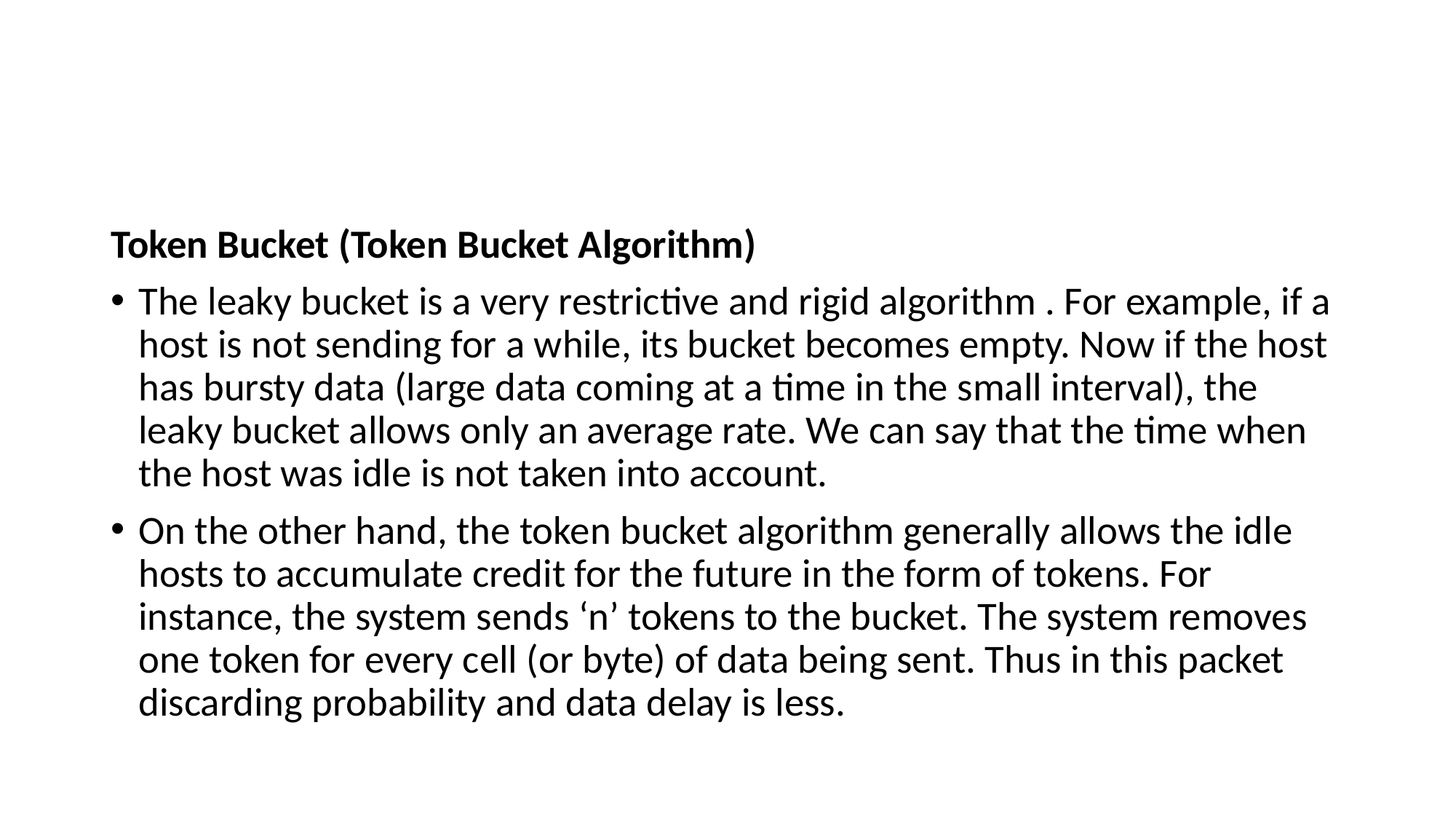

#
Token Bucket (Token Bucket Algorithm)
The leaky bucket is a very restrictive and rigid algorithm . For example, if a host is not sending for a while, its bucket becomes empty. Now if the host has bursty data (large data coming at a time in the small interval), the leaky bucket allows only an average rate. We can say that the time when the host was idle is not taken into account.
On the other hand, the token bucket algorithm generally allows the idle hosts to accumulate credit for the future in the form of tokens. For instance, the system sends ‘n’ tokens to the bucket. The system removes one token for every cell (or byte) of data being sent. Thus in this packet discarding probability and data delay is less.